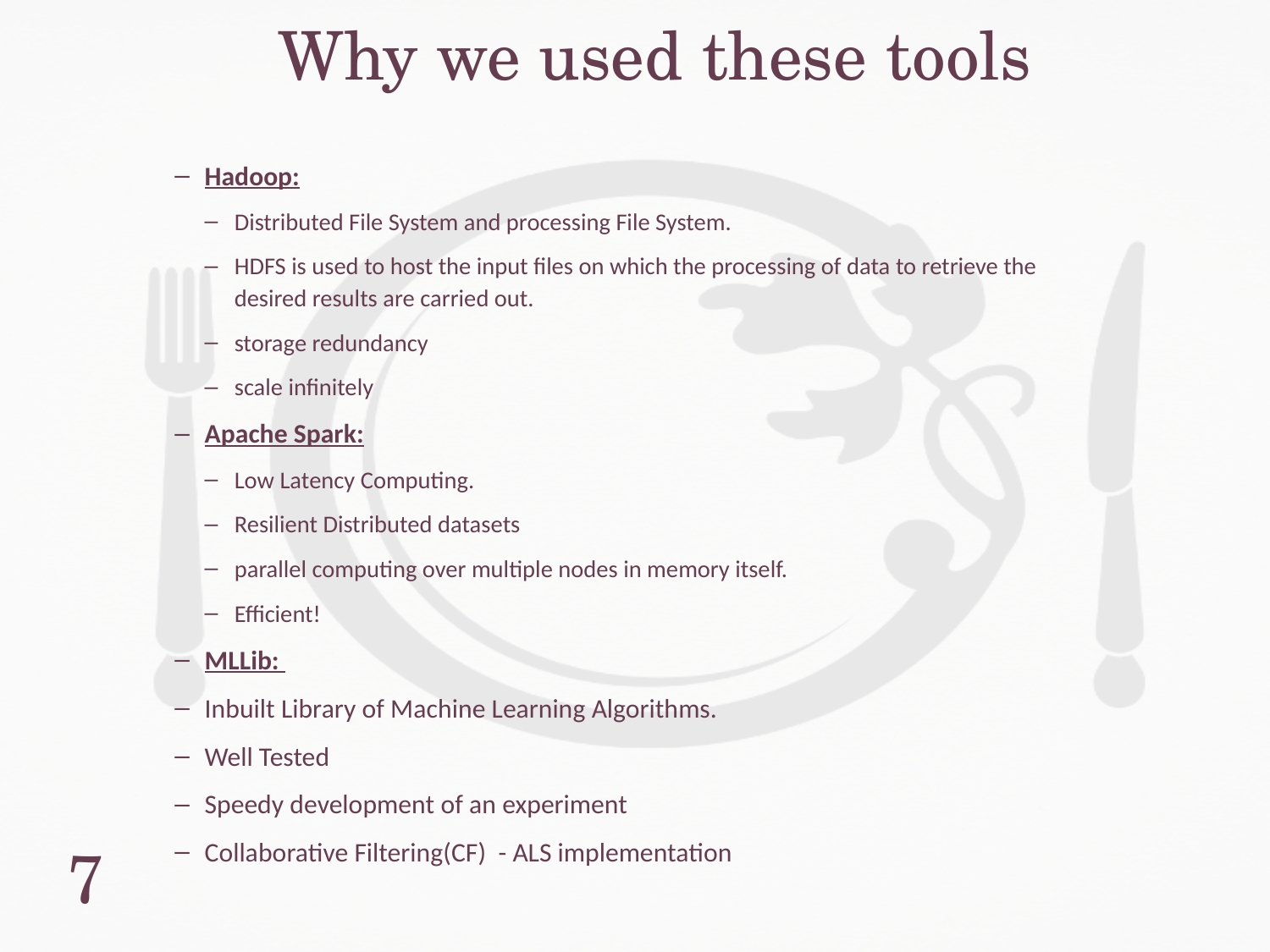

# Why we used these tools
Hadoop:
Distributed File System and processing File System.
HDFS is used to host the input files on which the processing of data to retrieve the desired results are carried out.
storage redundancy
scale infinitely
Apache Spark:
Low Latency Computing.
Resilient Distributed datasets
parallel computing over multiple nodes in memory itself.
Efficient!
MLLib:
Inbuilt Library of Machine Learning Algorithms.
Well Tested
Speedy development of an experiment
Collaborative Filtering(CF)  - ALS implementation
7
Recommendation System using ALS Collaborative Filtering